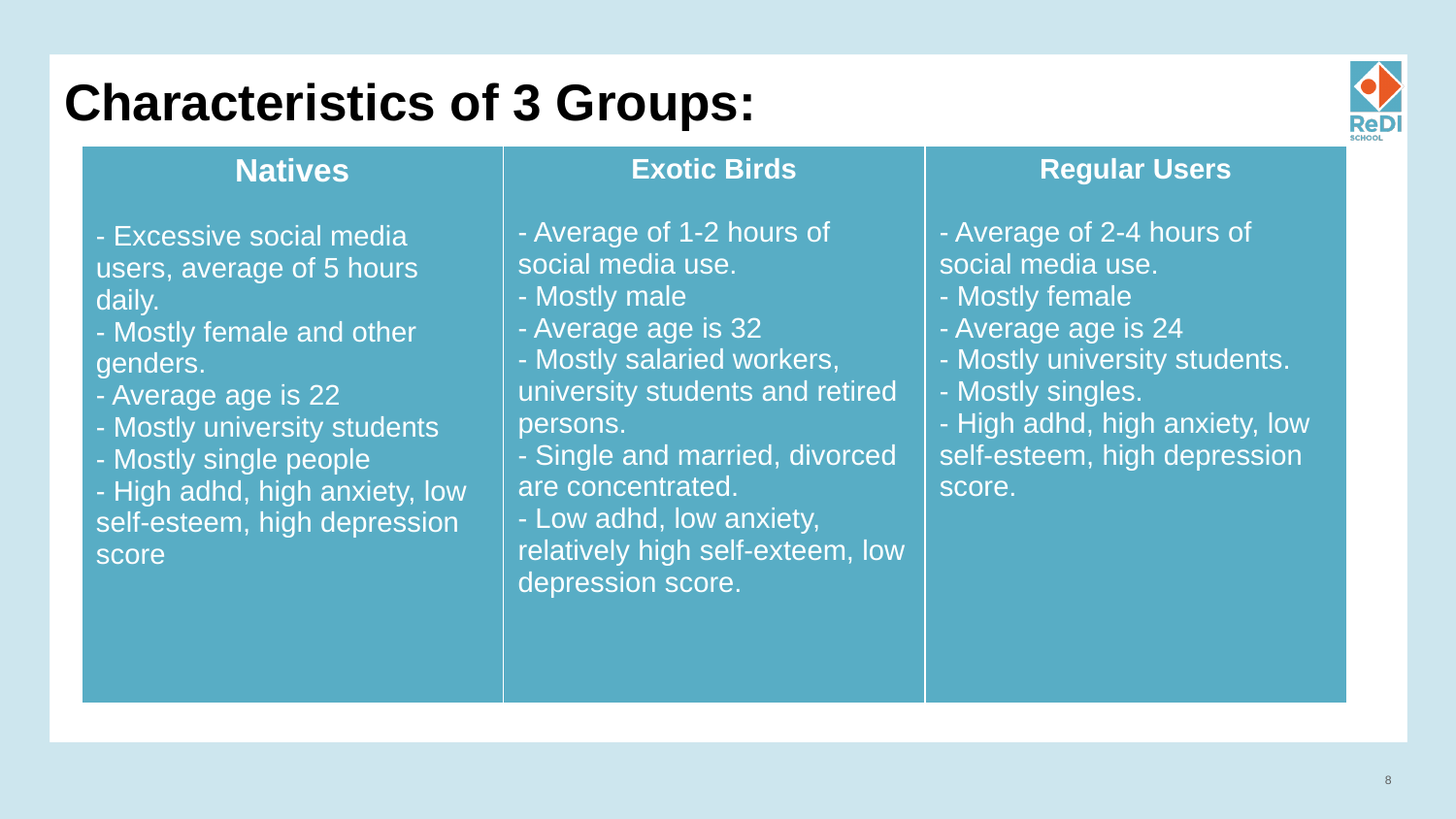

# Characteristics of 3 Groups:
| Natives - Excessive social media users, average of 5 hours daily. - Mostly female and other genders. - Average age is 22 - Mostly university students - Mostly single people - High adhd, high anxiety, low self-esteem, high depression score | Exotic Birds - Average of 1-2 hours of social media use. - Mostly male - Average age is 32 - Mostly salaried workers, university students and retired persons. - Single and married, divorced are concentrated. - Low adhd, low anxiety, relatively high self-exteem, low depression score. | Regular Users - Average of 2-4 hours of social media use. - Mostly female - Average age is 24 - Mostly university students. - Mostly singles. - High adhd, high anxiety, low self-esteem, high depression score. |
| --- | --- | --- |
8